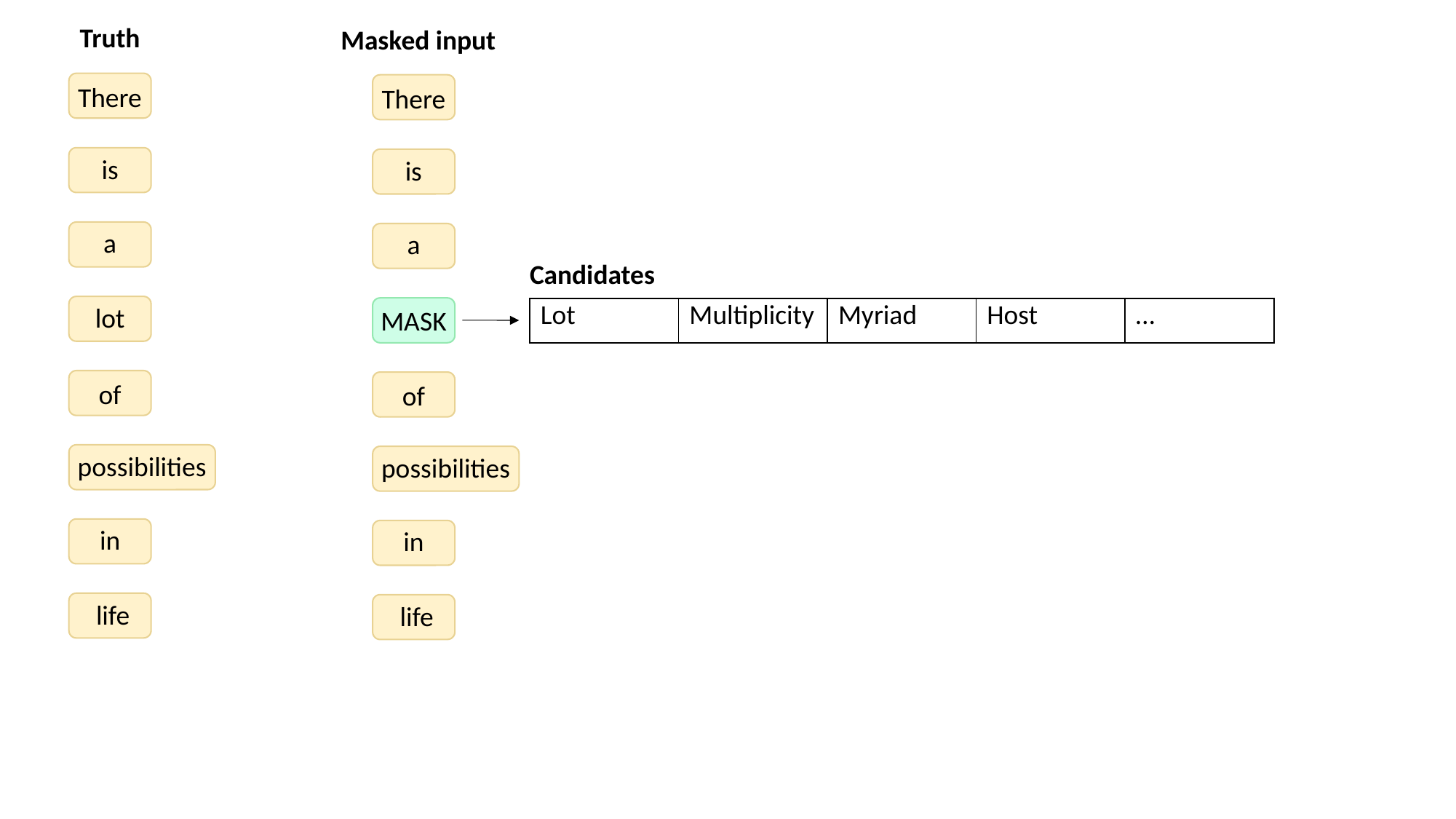

Truth
Masked input

There

There
is

is

a
a

Candidates
lot

| Lot | Multiplicity | Myriad | Host | … |
| --- | --- | --- | --- | --- |
MASK

of

of
possibilities

possibilities

in
in

life

life